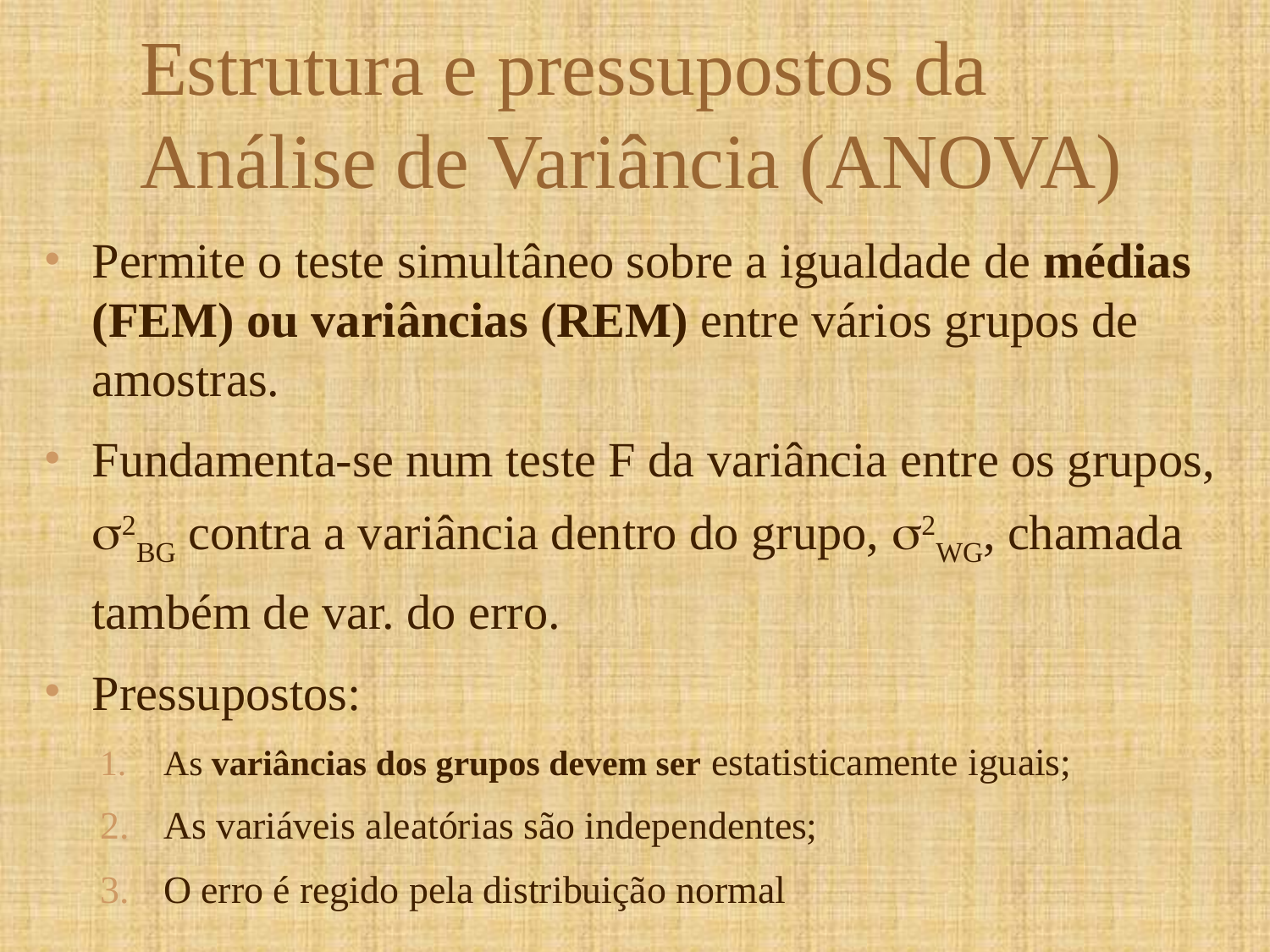

# Estrutura e pressupostos da Análise de Variância (ANOVA)
Permite o teste simultâneo sobre a igualdade de médias (FEM) ou variâncias (REM) entre vários grupos de amostras.
Fundamenta-se num teste F da variância entre os grupos, σ2BG contra a variância dentro do grupo, σ2WG, chamada também de var. do erro.
Pressupostos:
As variâncias dos grupos devem ser estatisticamente iguais;
As variáveis aleatórias são independentes;
O erro é regido pela distribuição normal